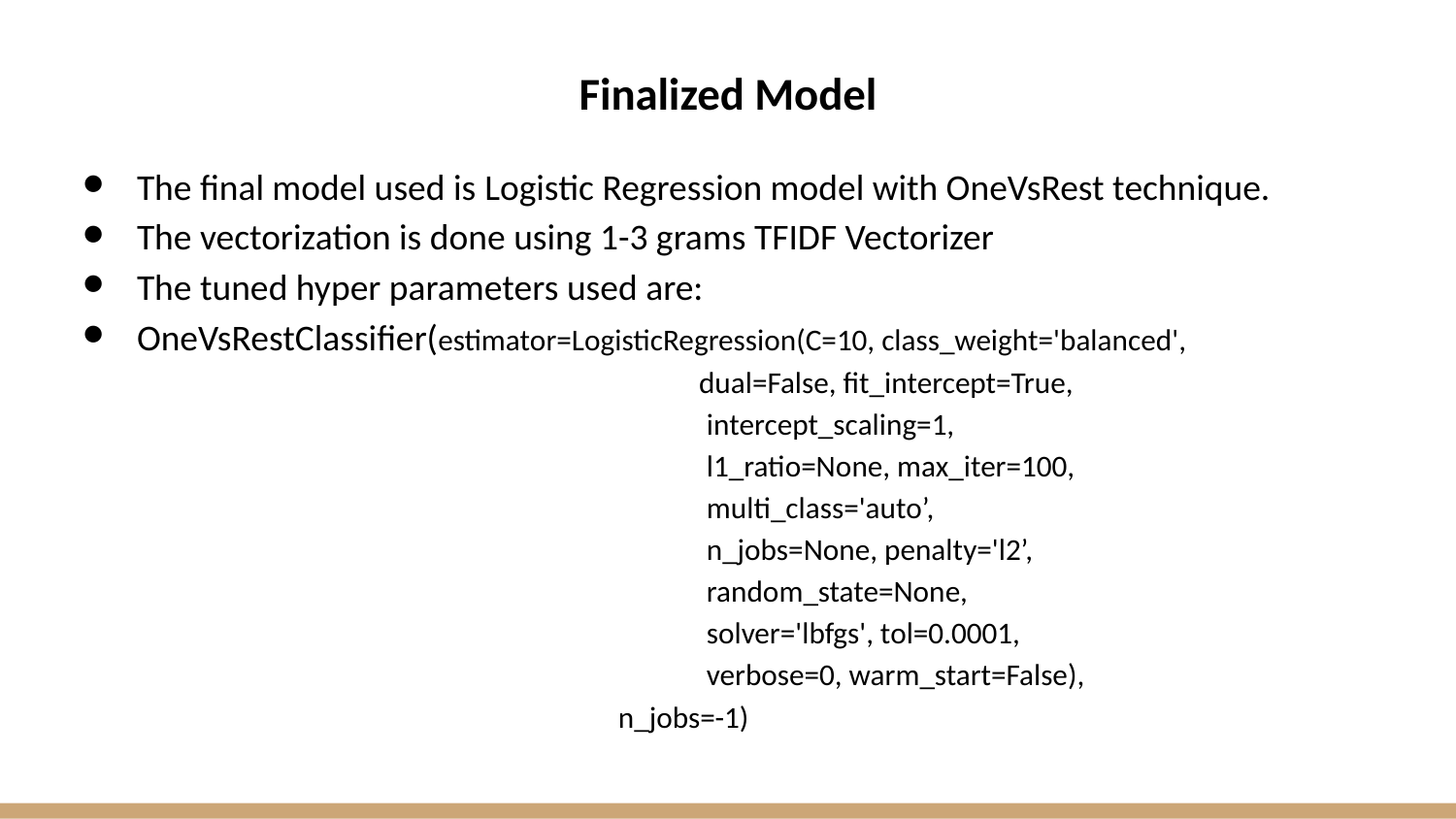

# Finalized Model
The final model used is Logistic Regression model with OneVsRest technique.
The vectorization is done using 1-3 grams TFIDF Vectorizer
The tuned hyper parameters used are:
OneVsRestClassifier(estimator=LogisticRegression(C=10, class_weight='balanced',
                                                    		     dual=False, fit_intercept=True,
		                                                 intercept_scaling=1,
		                                                 l1_ratio=None, max_iter=100,
		                                                 multi_class='auto’,
		                                                 n_jobs=None, penalty='l2’,
		                                                 random_state=None,
		                                                 solver='lbfgs', tol=0.0001,
		                                                 verbose=0, warm_start=False),
		                                    n_jobs=-1)